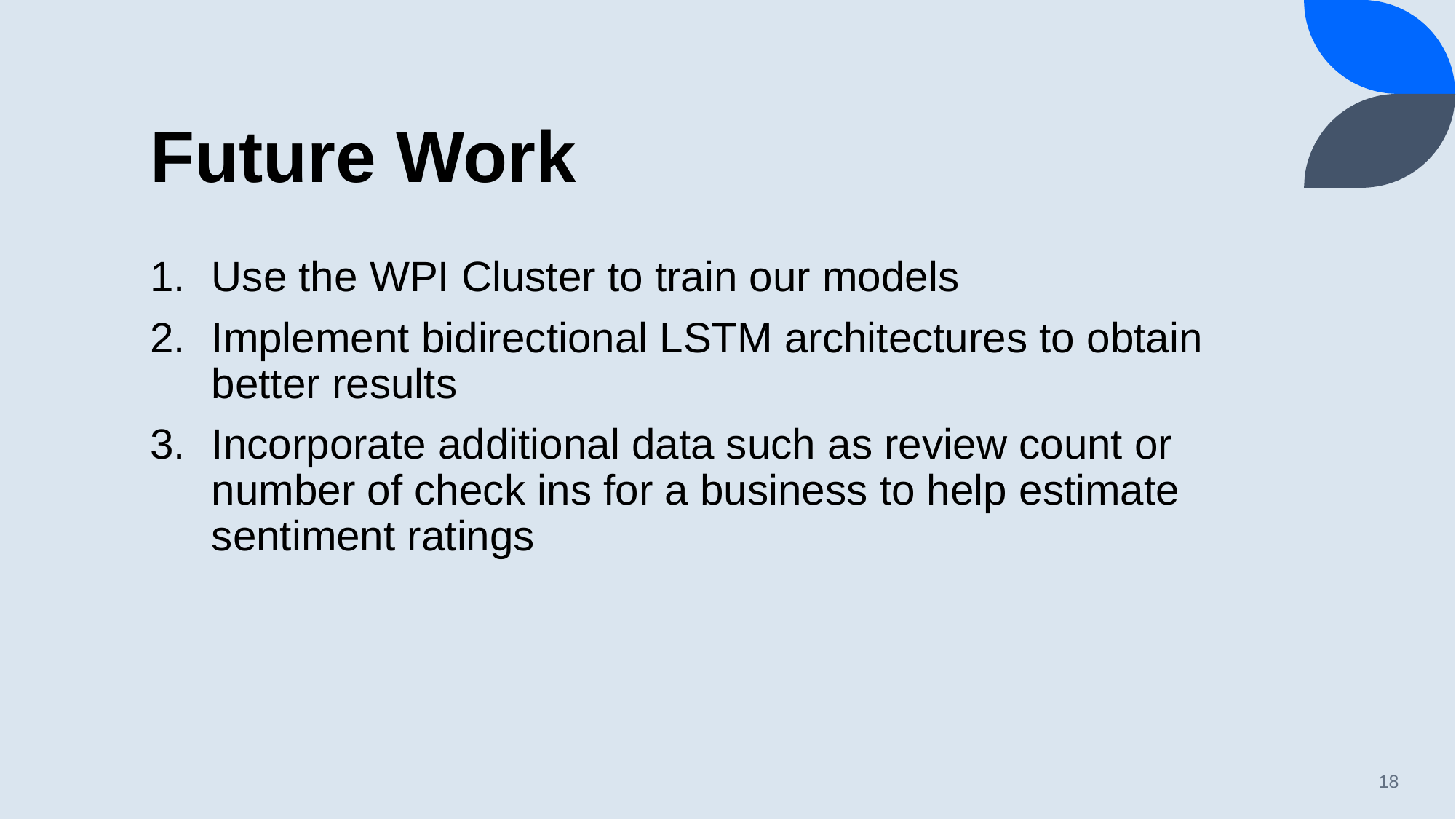

# Future Work
Use the WPI Cluster to train our models
Implement bidirectional LSTM architectures to obtain better results
Incorporate additional data such as review count or number of check ins for a business to help estimate sentiment ratings

18